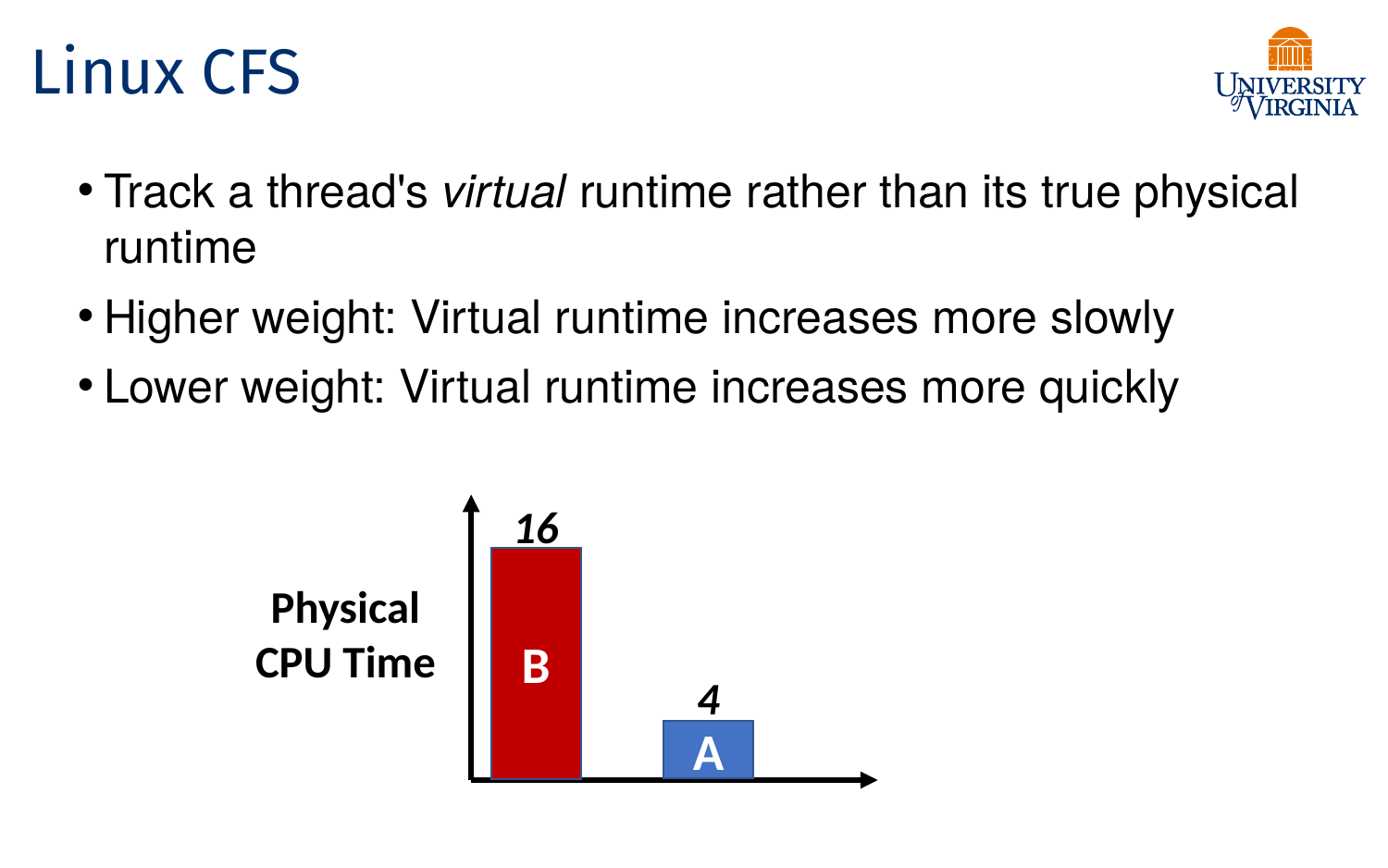

# Linux CFS
Track a thread's virtual runtime rather than its true physical runtime
Higher weight: Virtual runtime increases more slowly
Lower weight: Virtual runtime increases more quickly
16
B
Physical
CPU Time
A
4